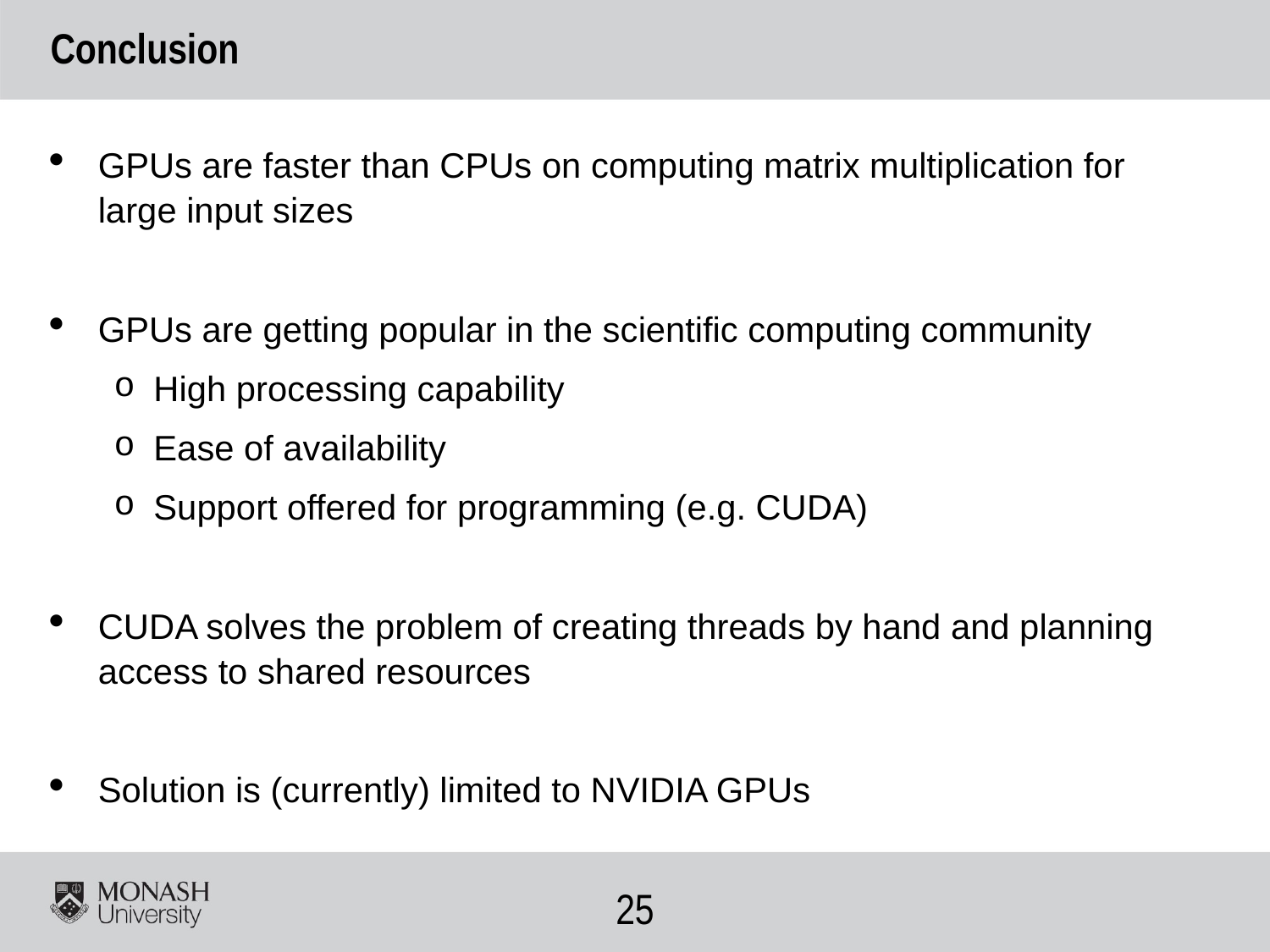

# Conclusion
GPUs are faster than CPUs on computing matrix multiplication for large input sizes

GPUs are getting popular in the scientific computing community
High processing capability
Ease of availability
Support offered for programming (e.g. CUDA)

CUDA solves the problem of creating threads by hand and planning access to shared resources

Solution is (currently) limited to NVIDIA GPUs